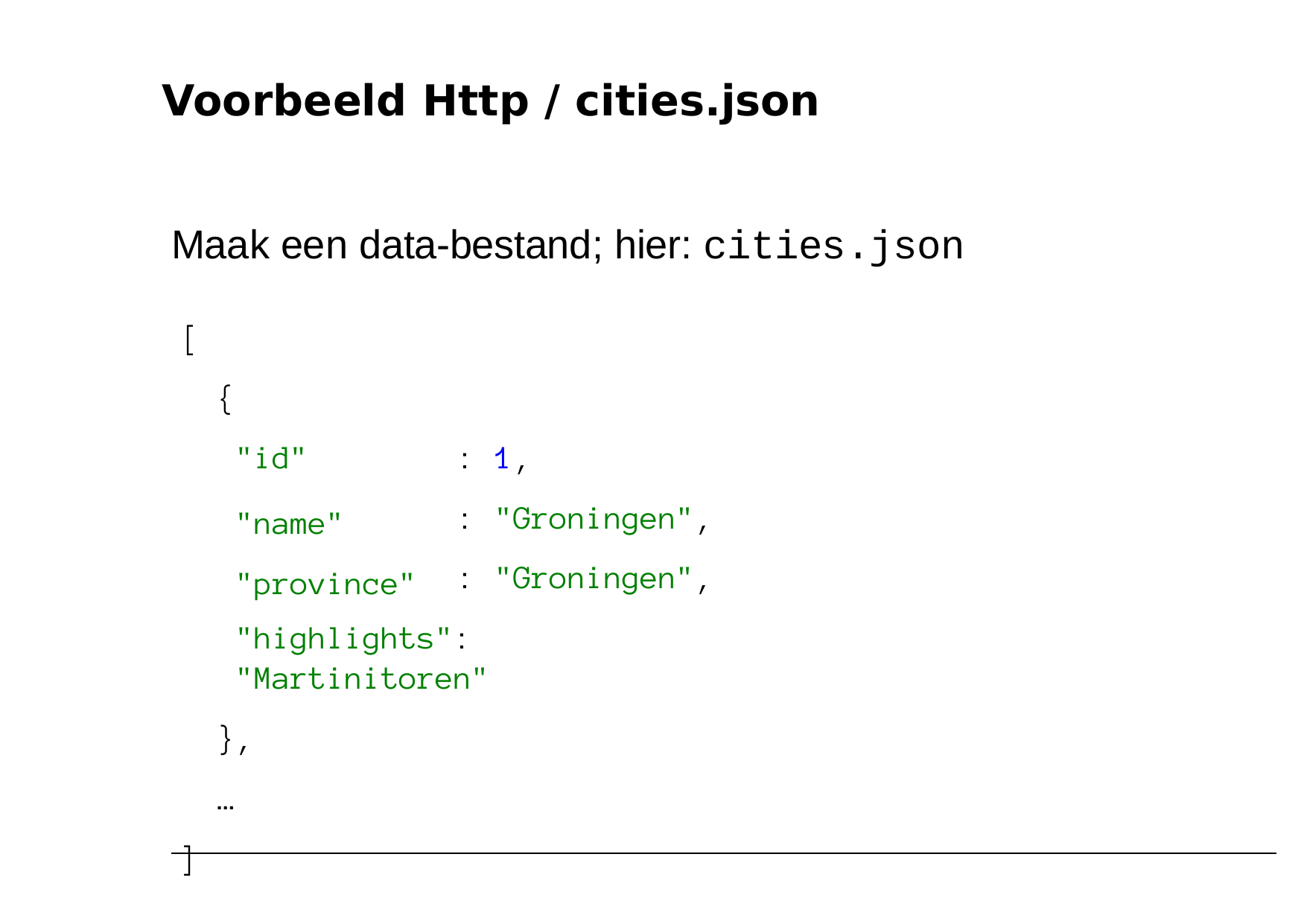

Voorbeeld Http / cities.json
Maak een data-bestand; hier: cities.json

[
{
"id"
"name" "province"
:	1,
:	"Groningen",
:	"Groningen",
"highlights":	"Martinitoren"
},
…
]